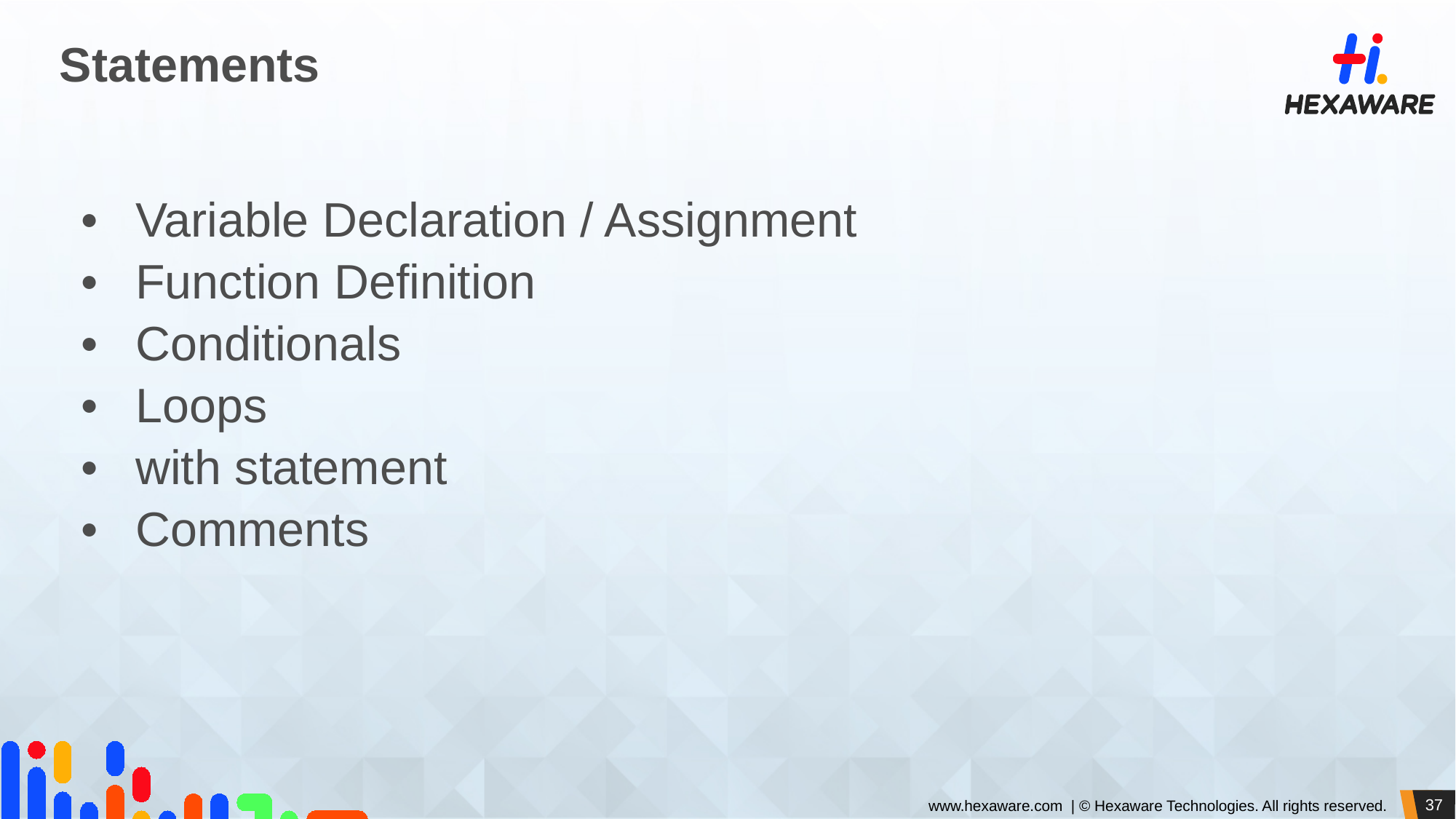

# Statements
Variable Declaration / Assignment
Function Definition
Conditionals
Loops
with statement
Comments